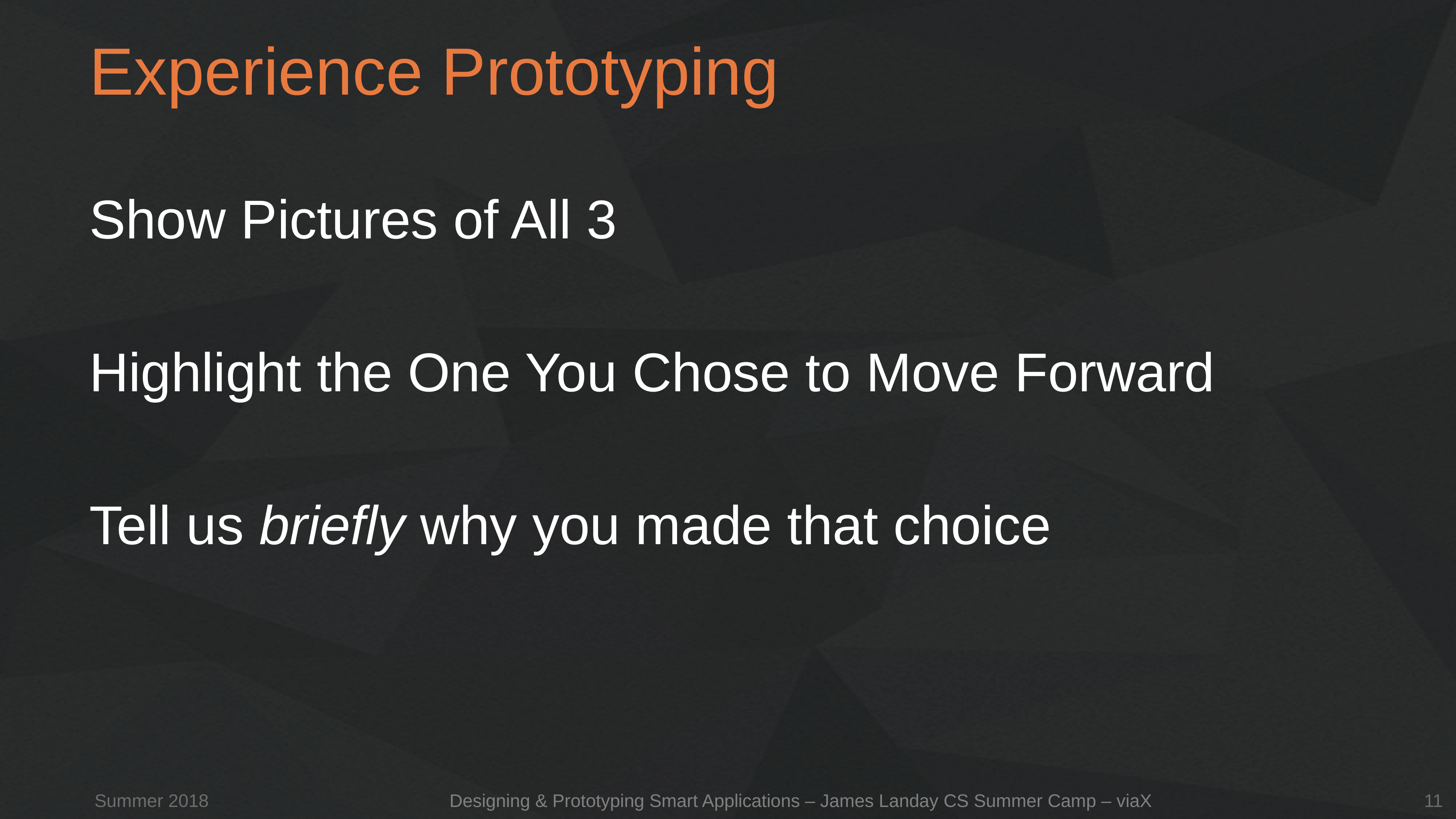

# Experience Prototyping
Show Pictures of All 3

Highlight the One You Chose to Move Forward

Tell us briefly why you made that choice
Summer 2018
Designing & Prototyping Smart Applications – James Landay CS Summer Camp – viaX
11